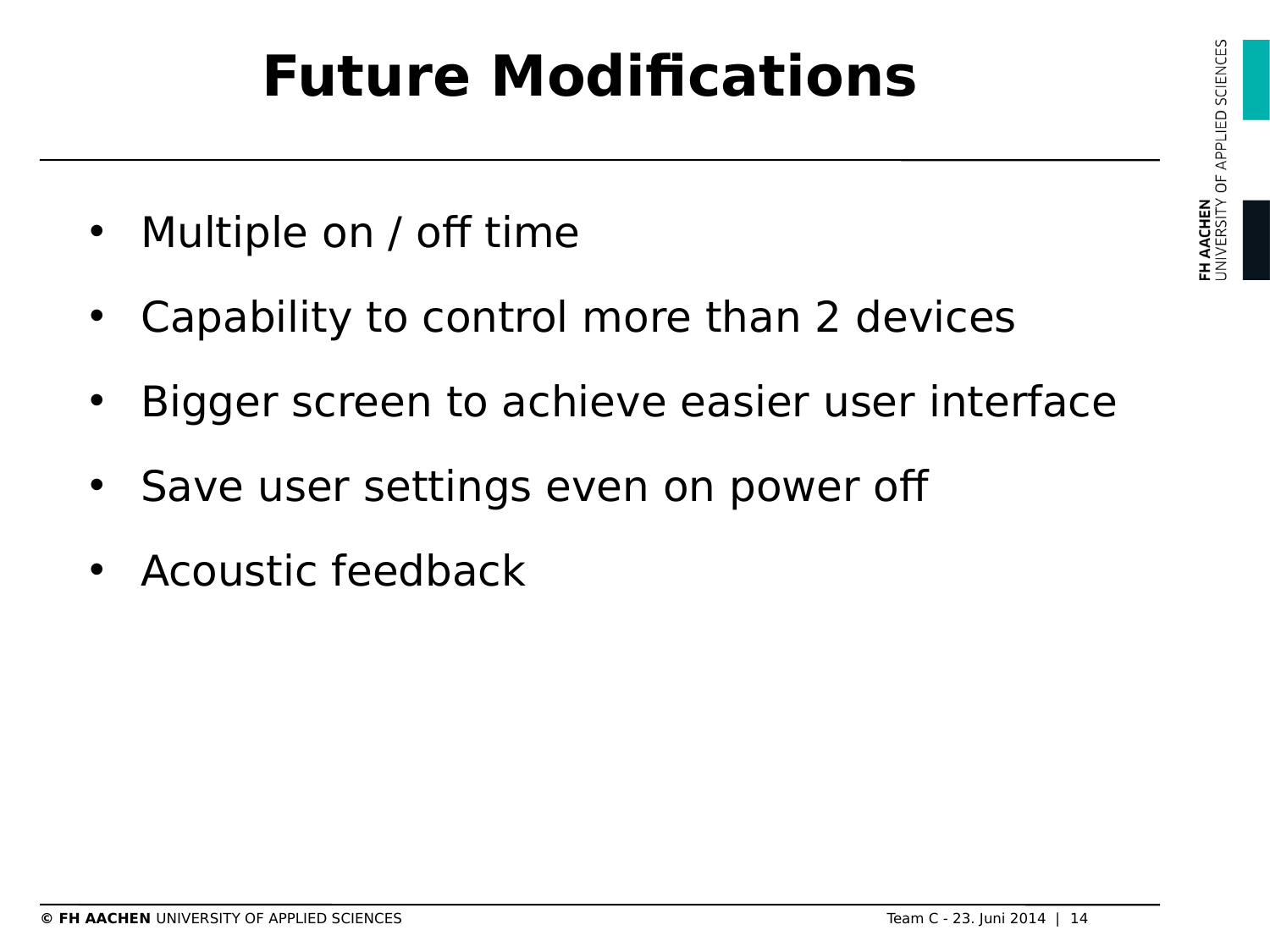

# Future Modifications
Multiple on / off time
Capability to control more than 2 devices
Bigger screen to achieve easier user interface
Save user settings even on power off
Acoustic feedback